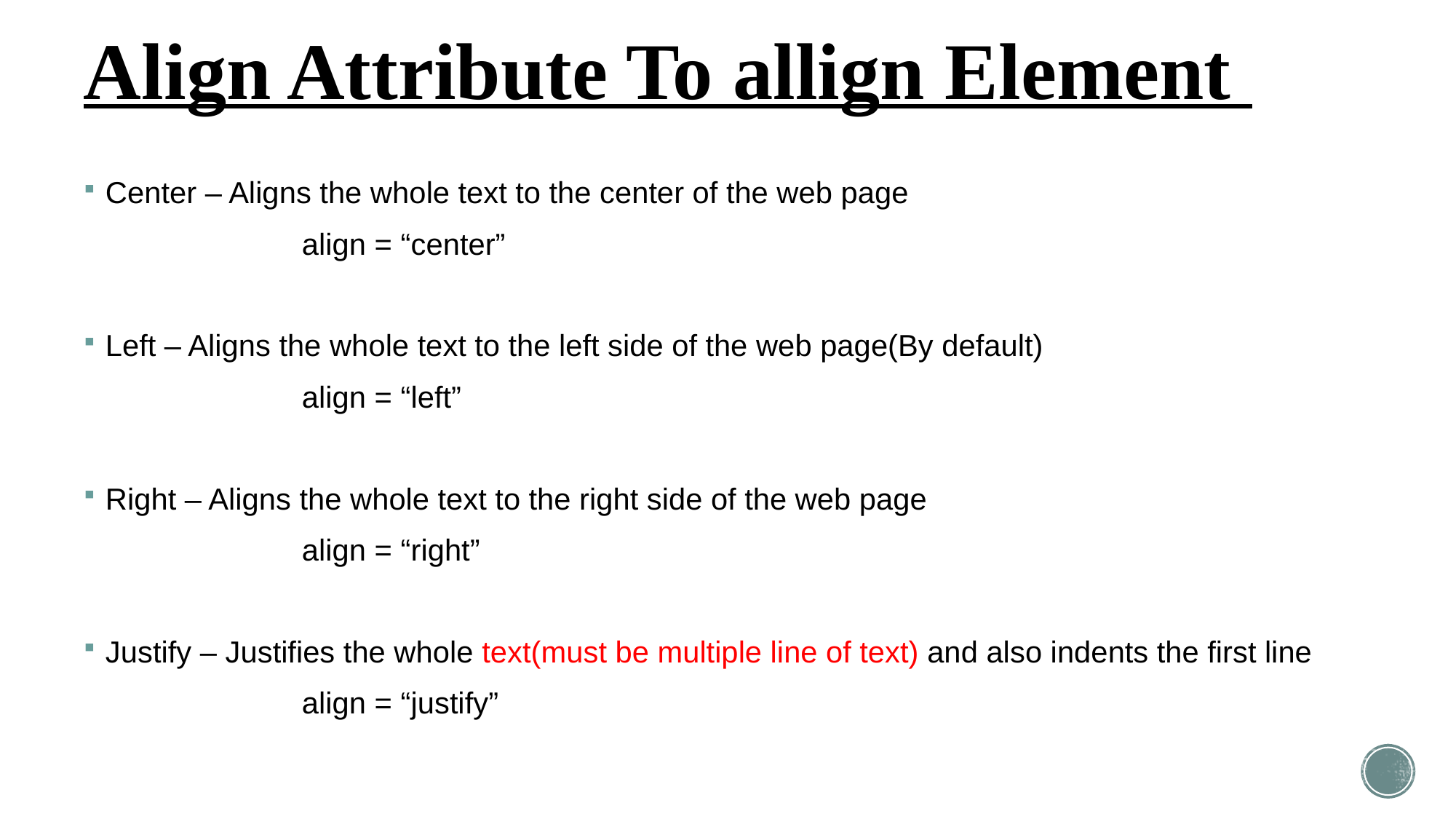

# Align Attribute To allign Element
Center – Aligns the whole text to the center of the web page
		align = “center”

Left – Aligns the whole text to the left side of the web page(By default)
		align = “left”

Right – Aligns the whole text to the right side of the web page
		align = “right”

Justify – Justifies the whole text(must be multiple line of text) and also indents the first line
		align = “justify”